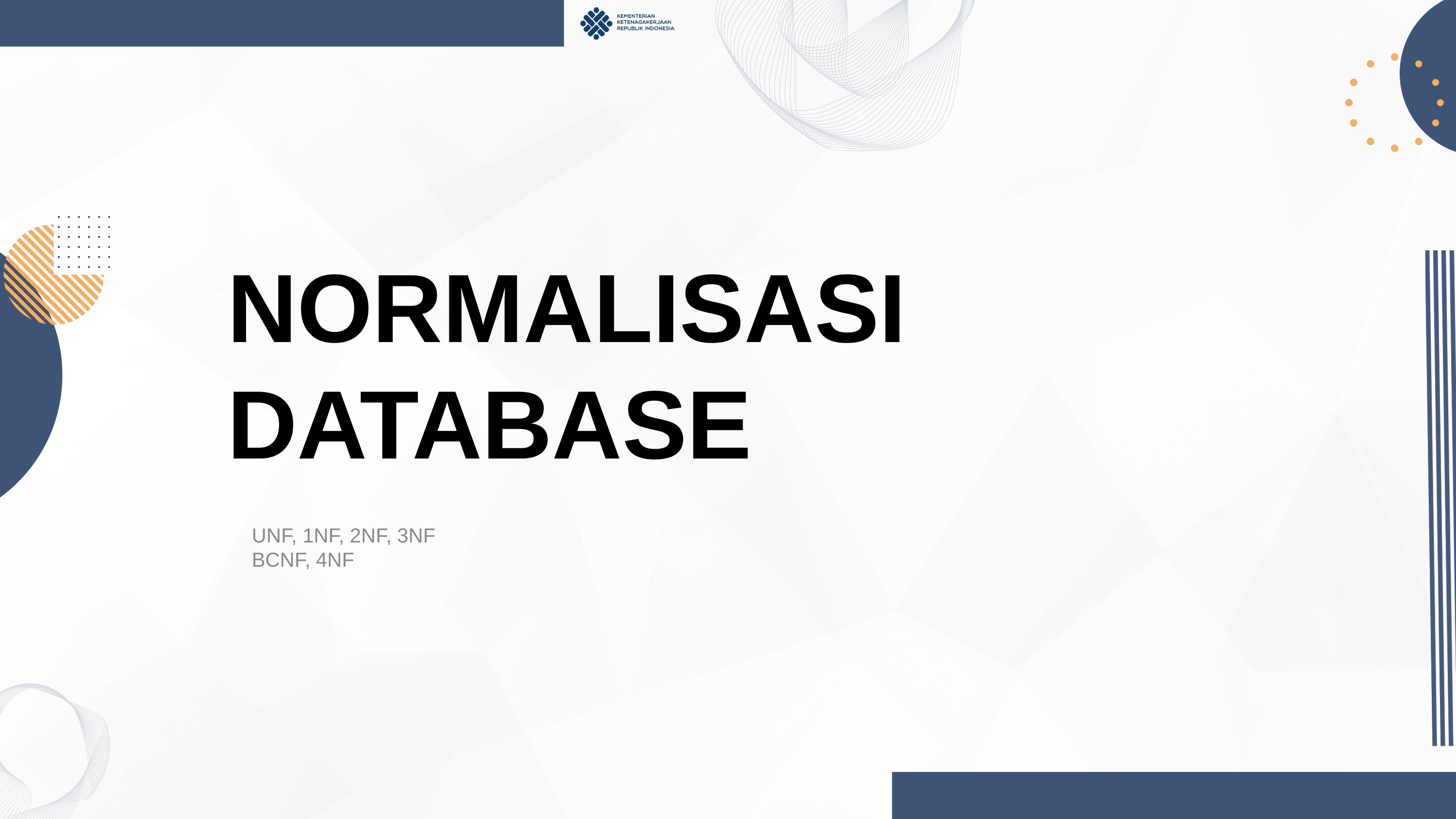

# NORMALISASI DATABASE
UNF, 1NF, 2NF, 3NF
BCNF, 4NF